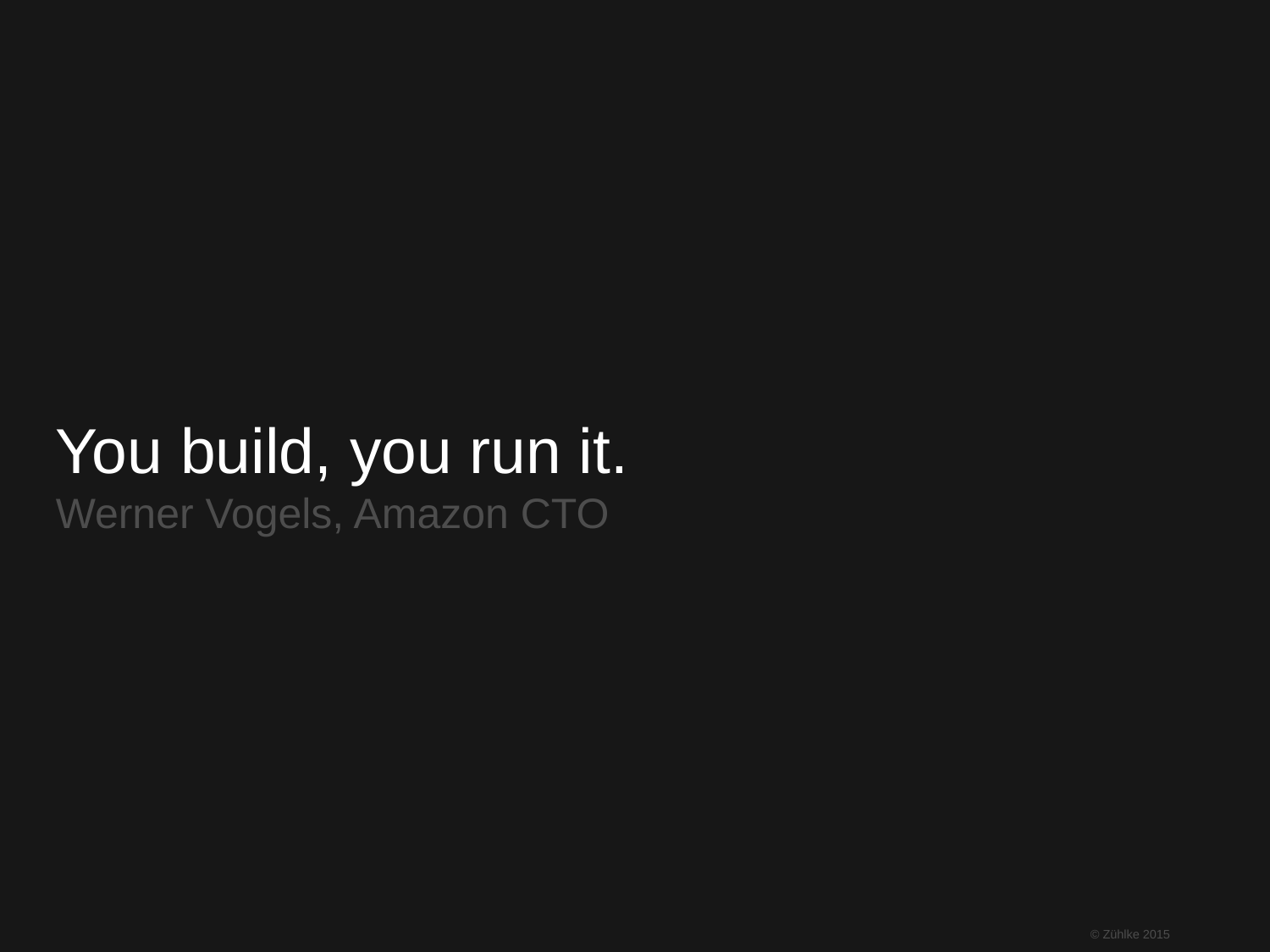

You build, you run it.
Werner Vogels, Amazon CTO